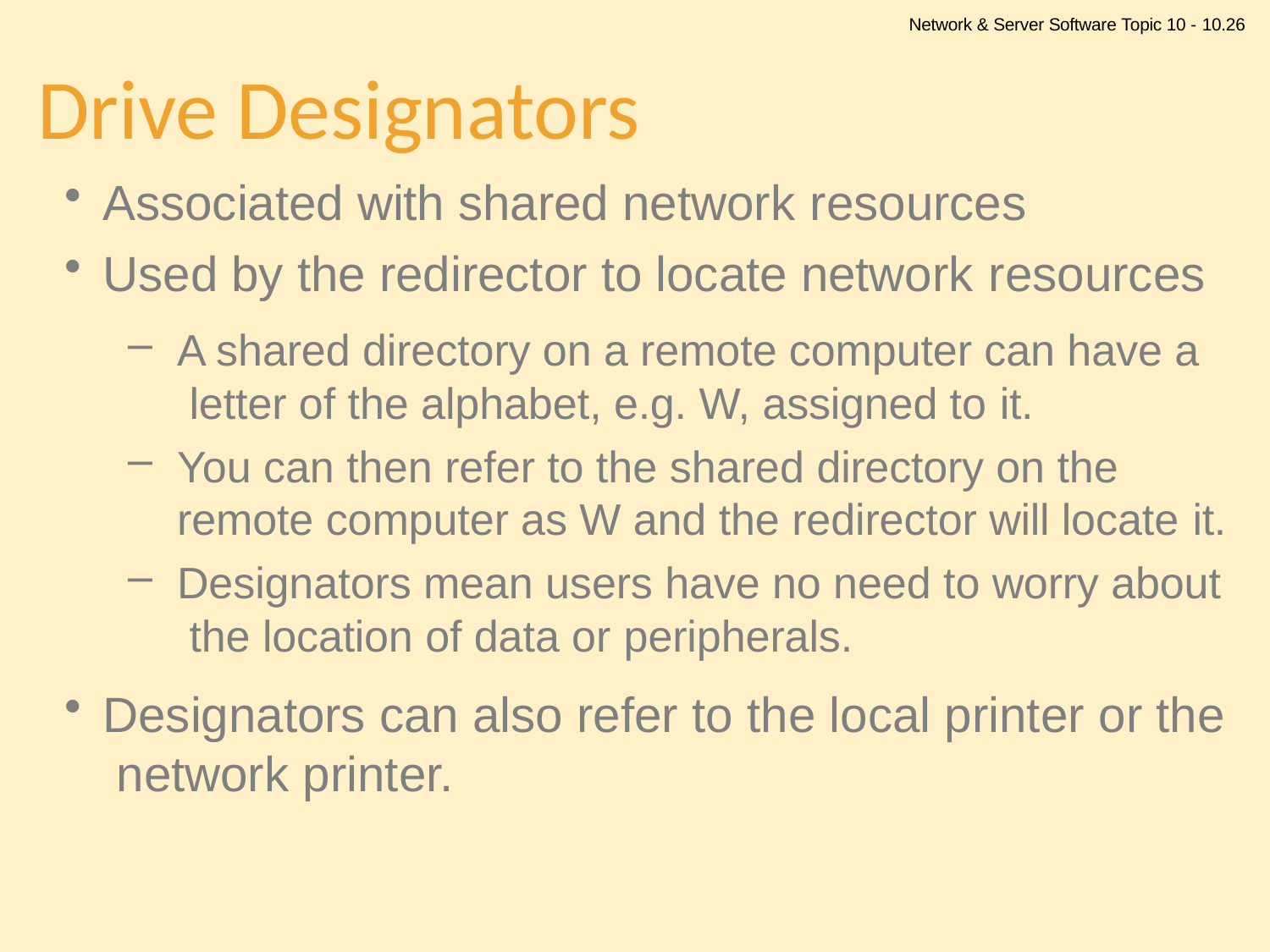

Network & Server Software Topic 10 - 10.26
# Drive Designators
Associated with shared network resources
Used by the redirector to locate network resources
A shared directory on a remote computer can have a  letter of the alphabet, e.g. W, assigned to it.
You can then refer to the shared directory on the  remote computer as W and the redirector will locate it.
Designators mean users have no need to worry about  the location of data or peripherals.
Designators can also refer to the local printer or the  network printer.